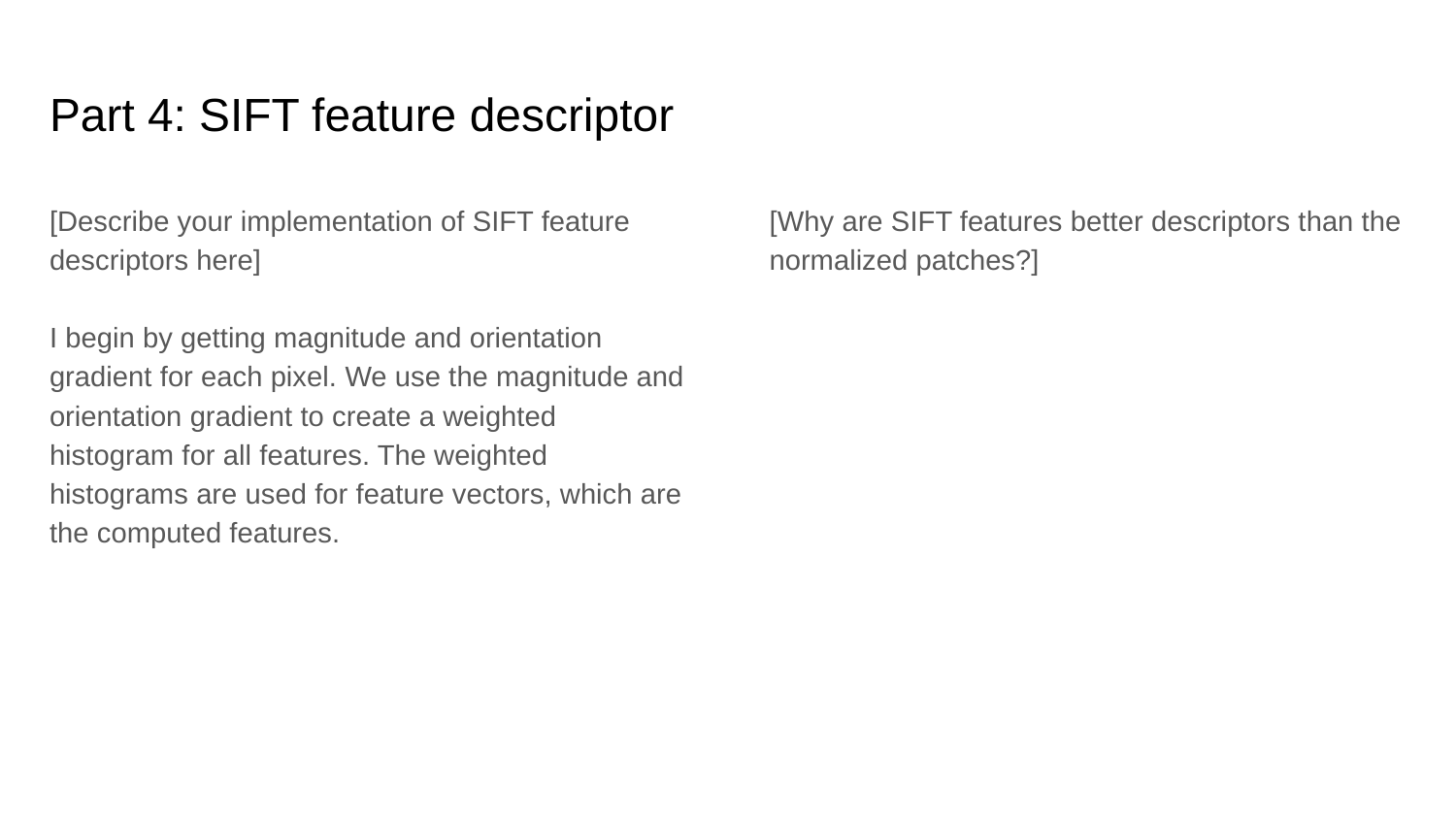

# Part 4: SIFT feature descriptor
[Describe your implementation of SIFT feature descriptors here]

I begin by getting magnitude and orientation gradient for each pixel. We use the magnitude and orientation gradient to create a weighted histogram for all features. The weighted histograms are used for feature vectors, which are the computed features.
[Why are SIFT features better descriptors than the normalized patches?]